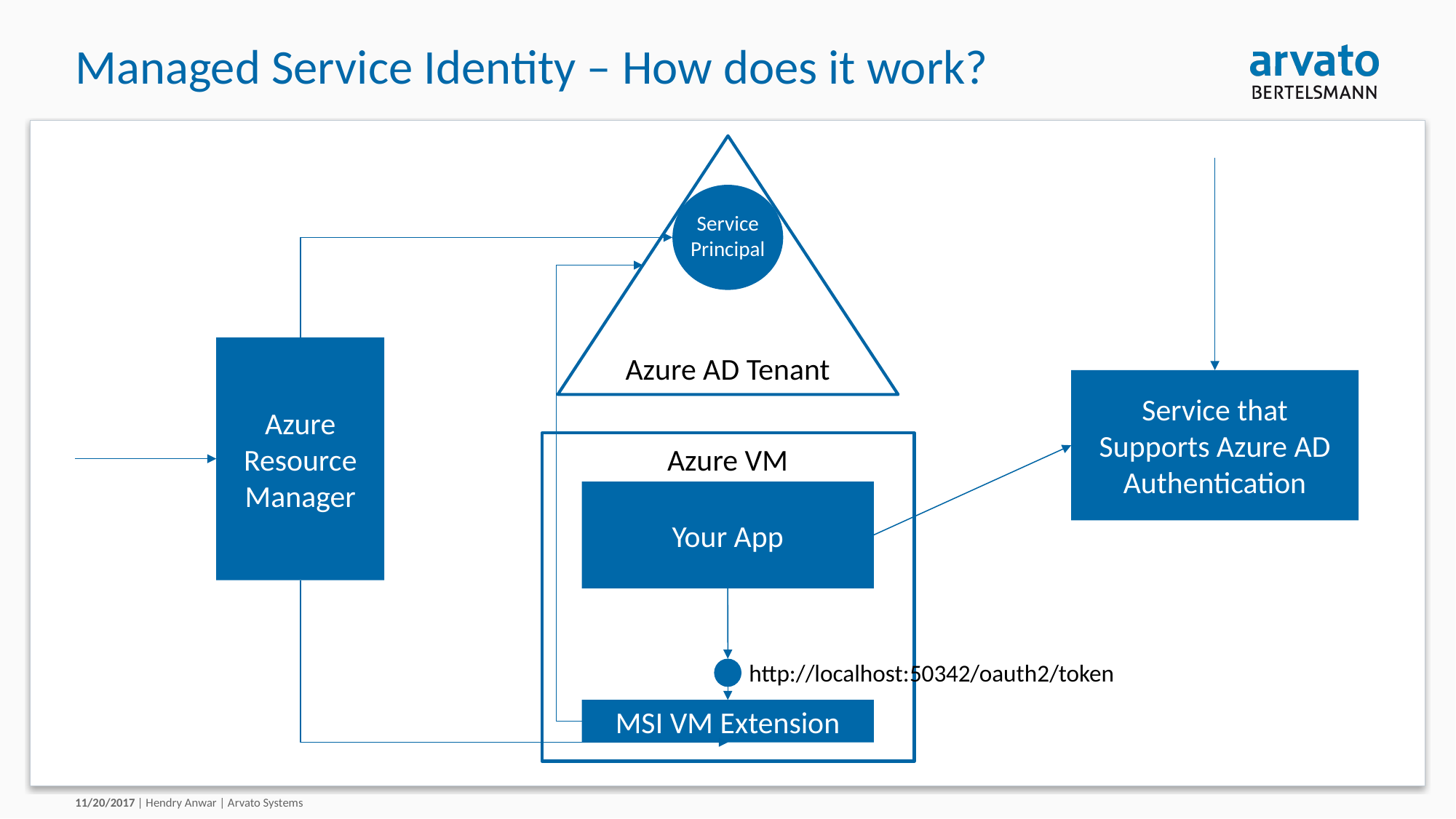

# Managed Service Identity – How does it work?

Service
Principal
Azure Resource Manager
Azure AD Tenant
Service that Supports Azure AD Authentication

Azure VM
Your App
http://localhost:50342/oauth2/token

MSI VM Extension
11/20/2017
| Hendry Anwar | Arvato Systems